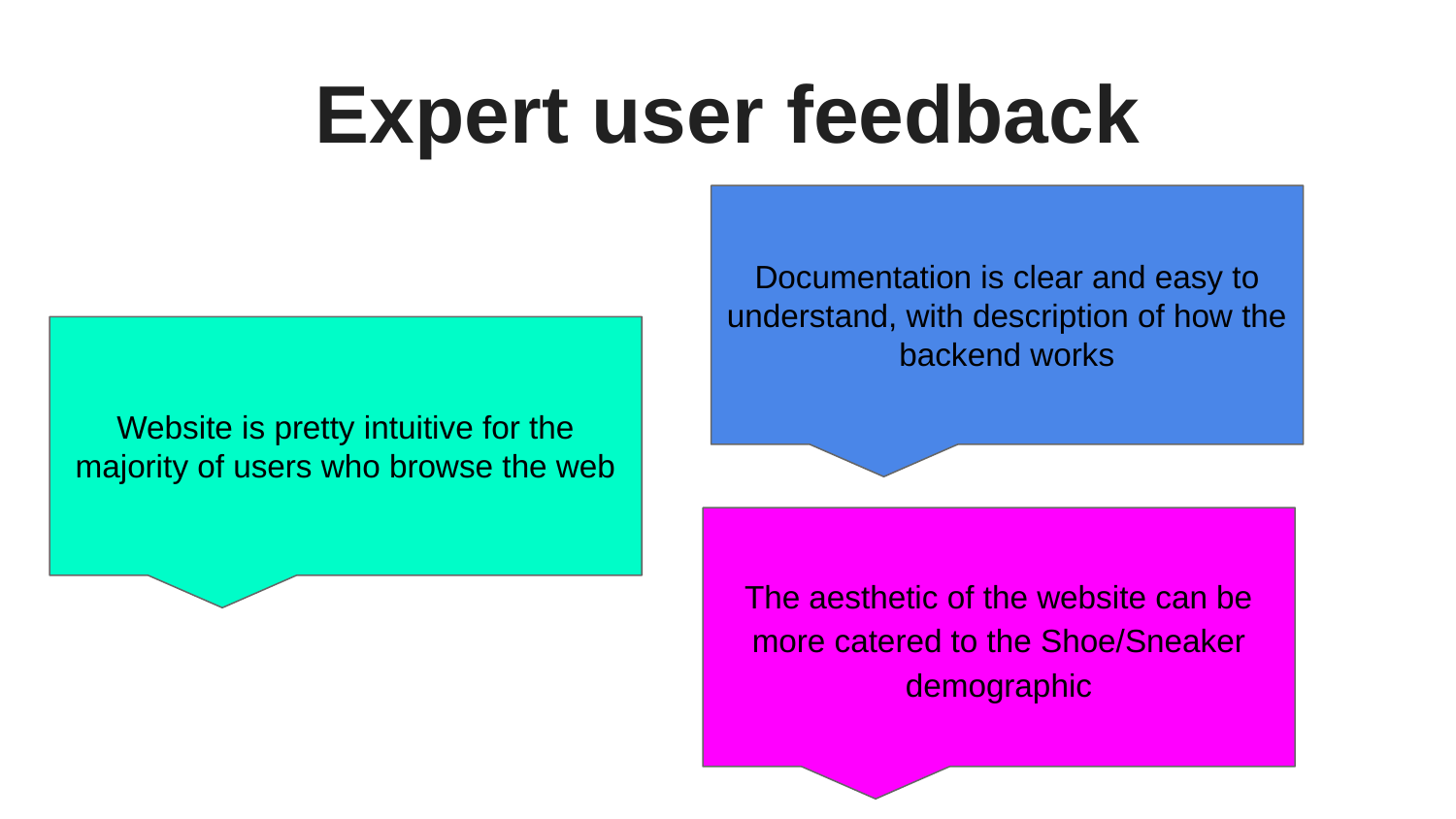

# Expert user feedback
Documentation is clear and easy to understand, with description of how the backend works
Website is pretty intuitive for the majority of users who browse the web
The aesthetic of the website can be more catered to the Shoe/Sneaker demographic